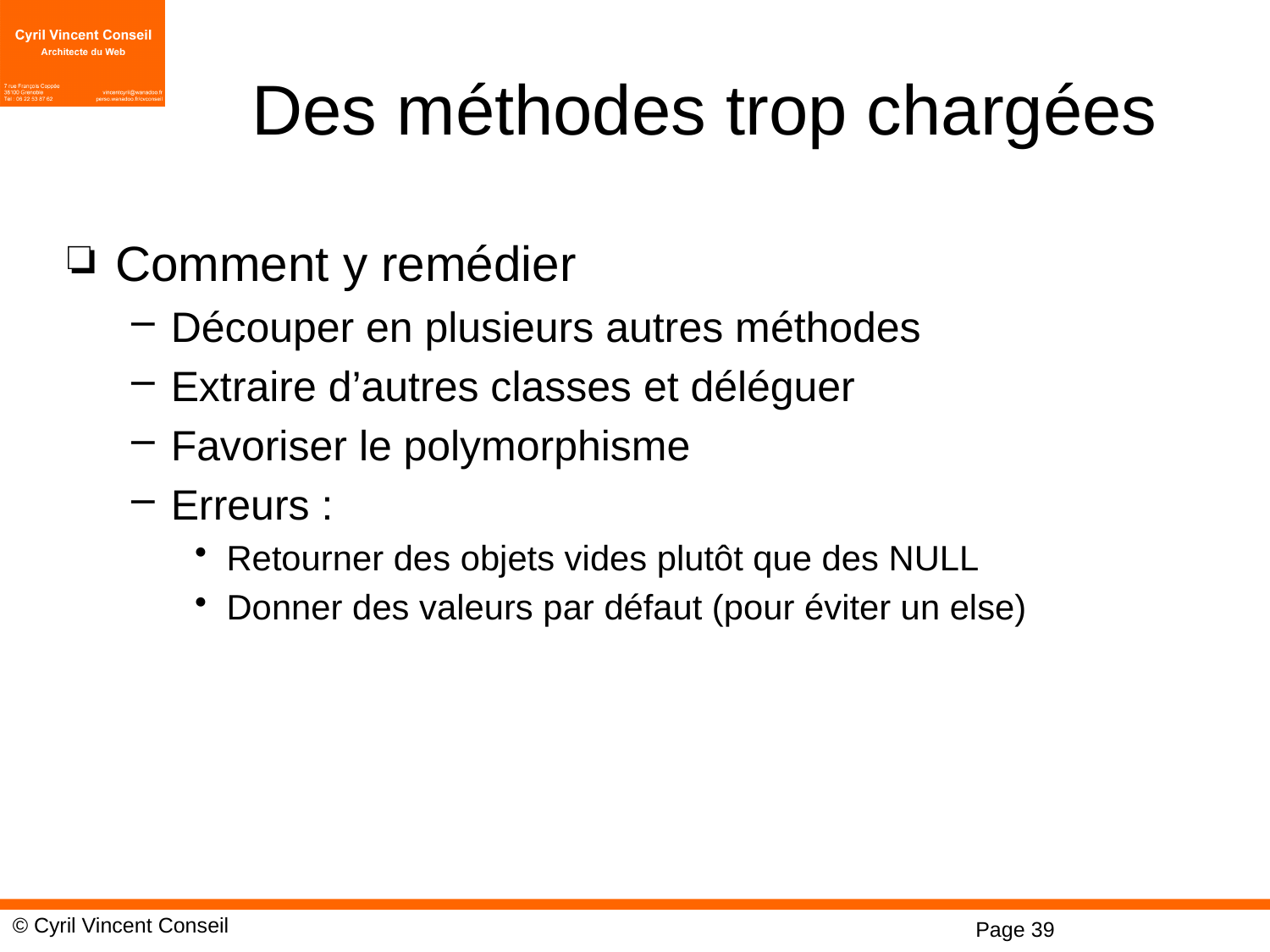

# Des méthodes trop chargées
Comment y remédier
Découper en plusieurs autres méthodes
Extraire d’autres classes et déléguer
Favoriser le polymorphisme
Erreurs :
Retourner des objets vides plutôt que des NULL
Donner des valeurs par défaut (pour éviter un else)